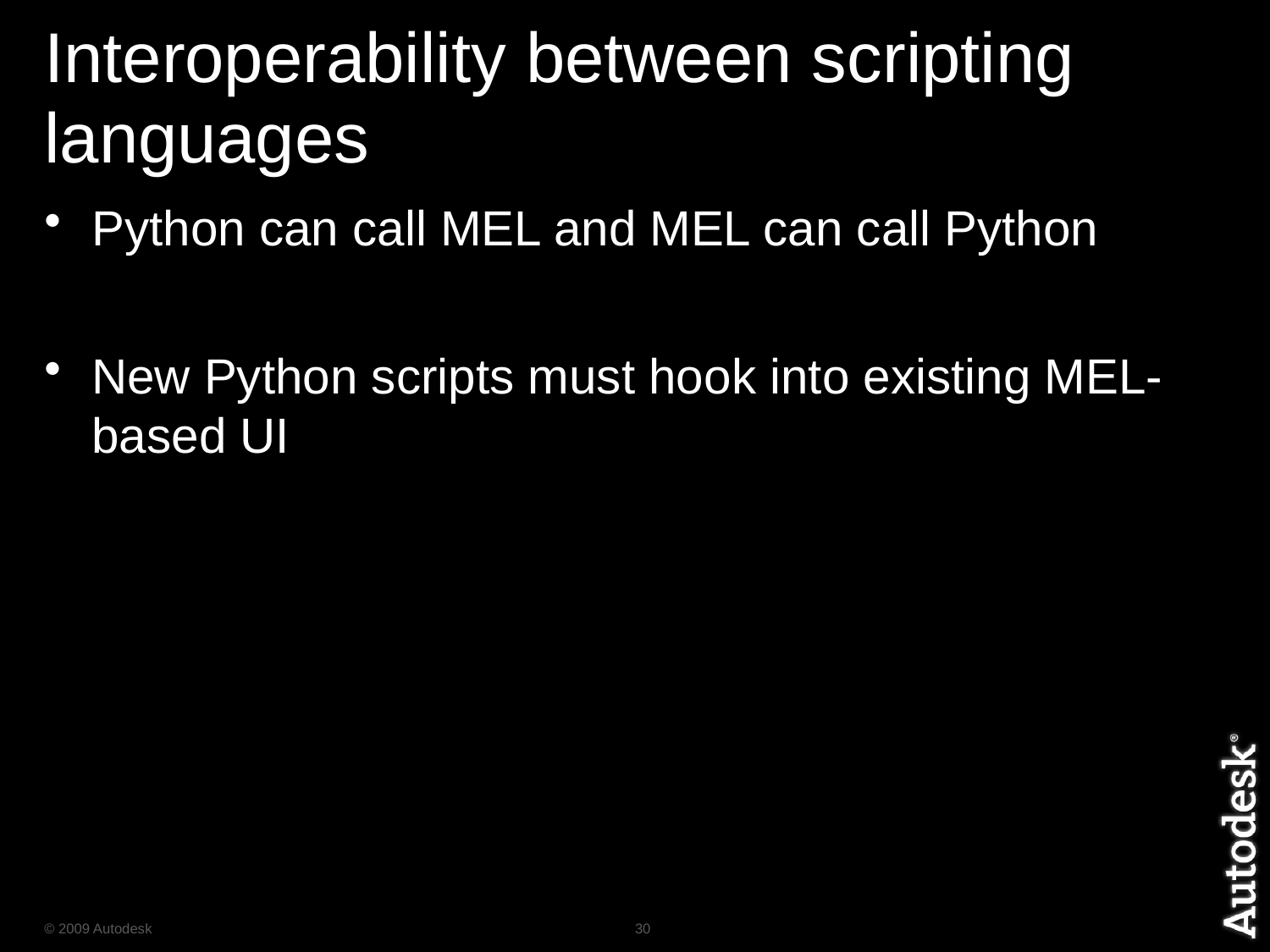

# Interoperability between scripting languages
Python can call MEL and MEL can call Python

New Python scripts must hook into existing MEL-based UI